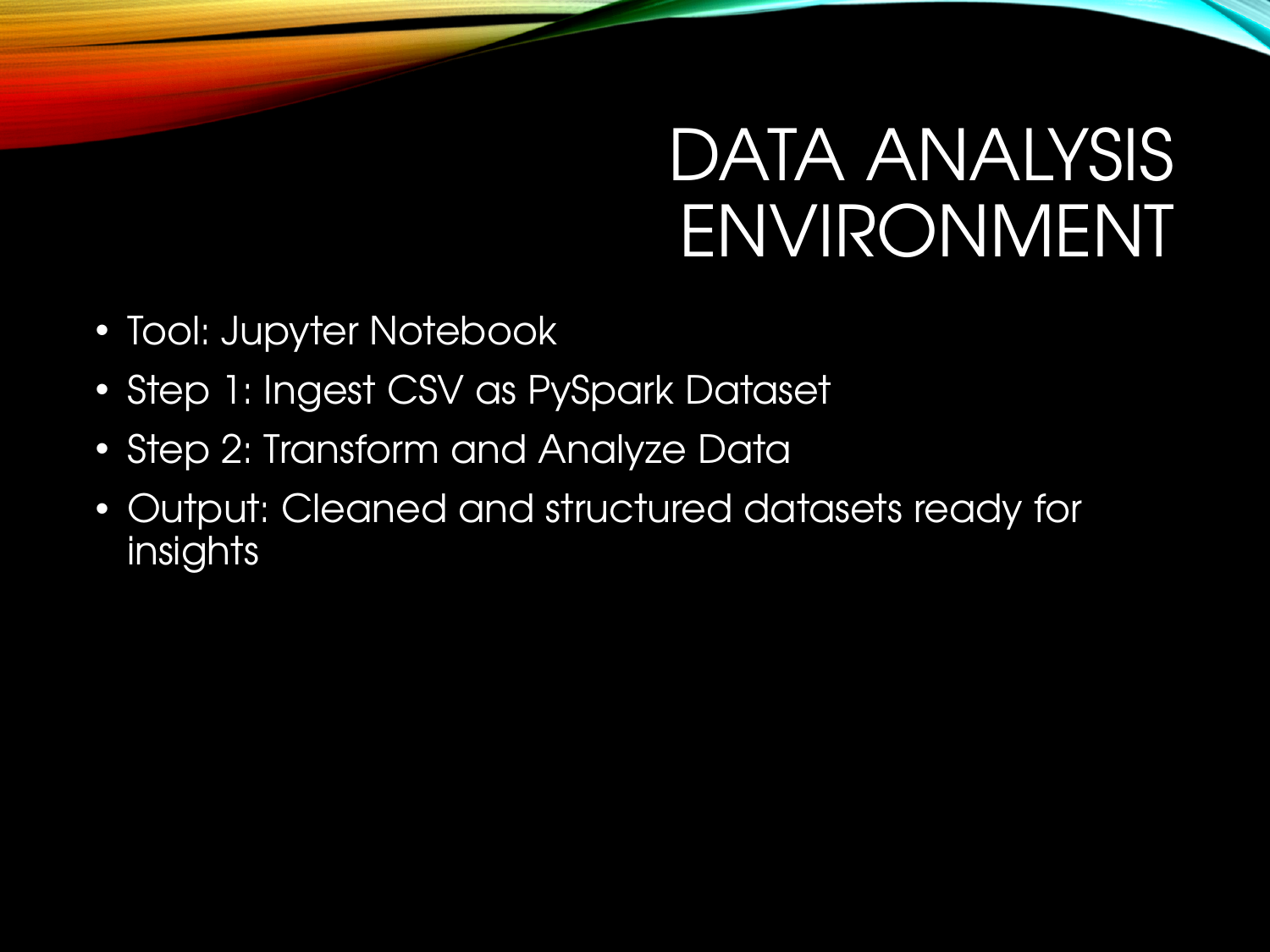

# Data Analysis Environment
Tool: Jupyter Notebook
Step 1: Ingest CSV as PySpark Dataset
Step 2: Transform and Analyze Data
Output: Cleaned and structured datasets ready for insights